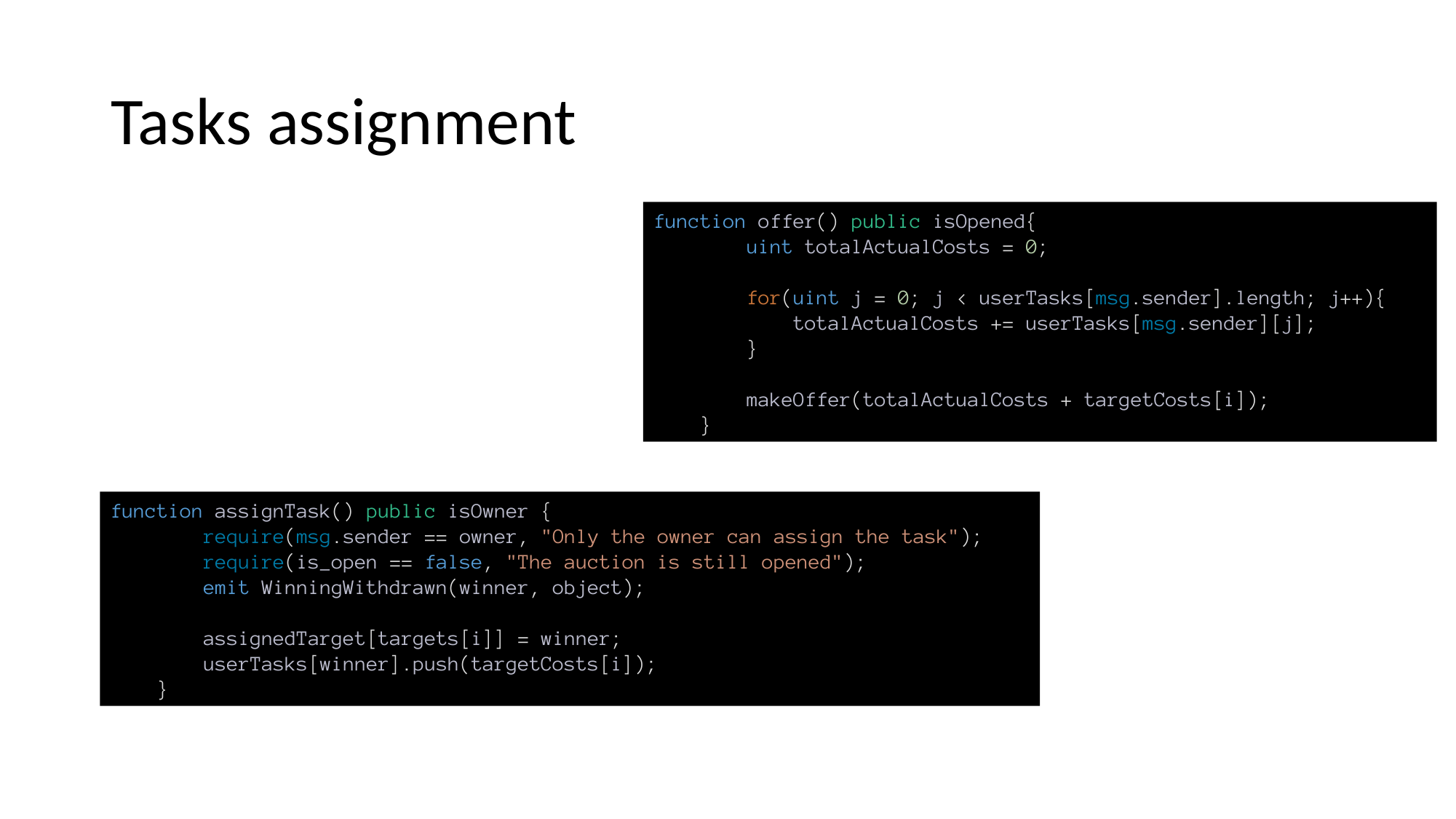

# Tasks assignment
function offer() public isOpened{
        uint totalActualCosts = 0;
        for(uint j = 0; j < userTasks[msg.sender].length; j++){
            totalActualCosts += userTasks[msg.sender][j];
        }
        makeOffer(totalActualCosts + targetCosts[i]);
    }
function assignTask() public isOwner {
        require(msg.sender == owner, "Only the owner can assign the task");
        require(is_open == false, "The auction is still opened");
        emit WinningWithdrawn(winner, object);

        assignedTarget[targets[i]] = winner;
        userTasks[winner].push(targetCosts[i]);
    }